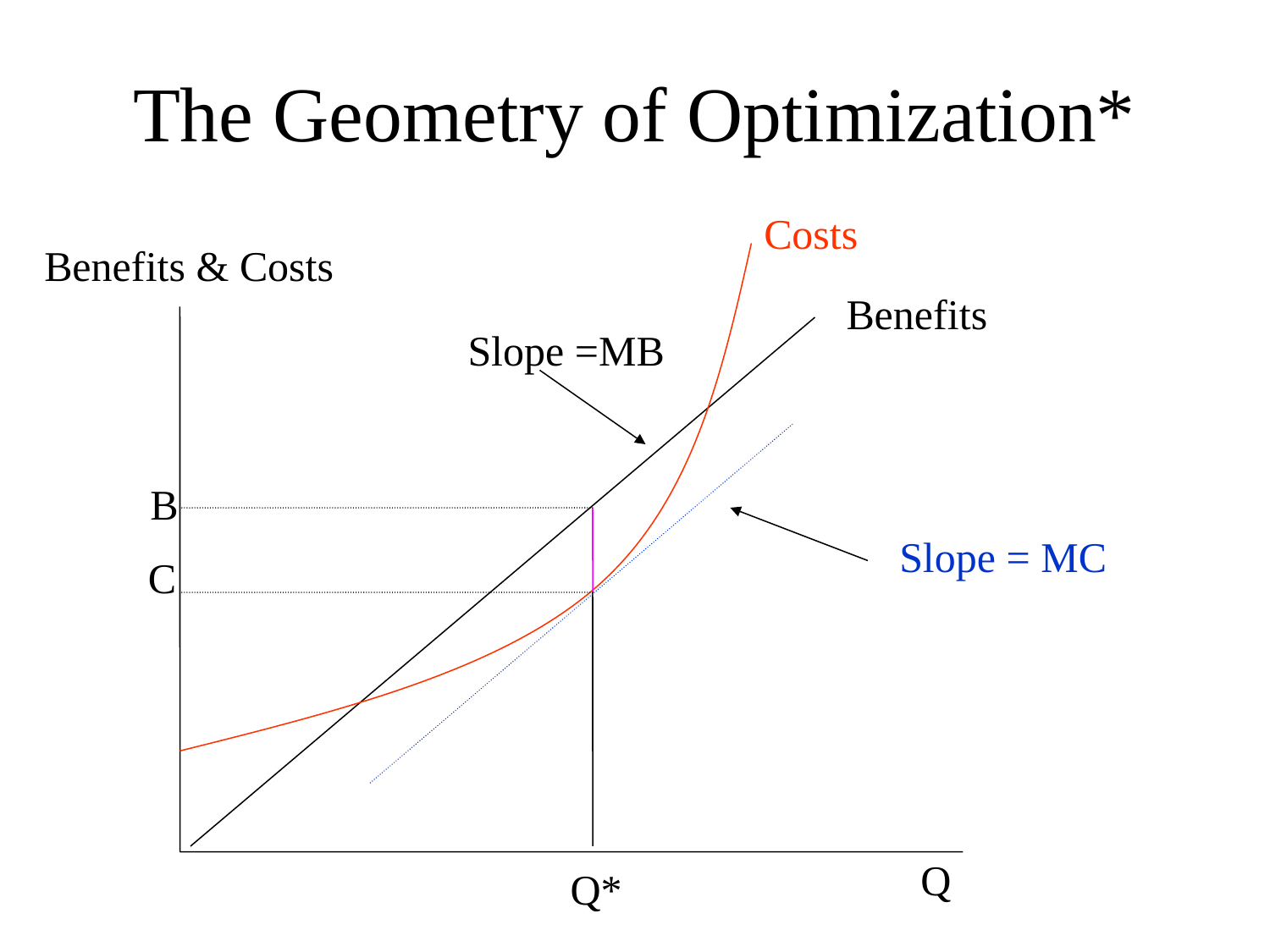

# The Geometry of Optimization*
Costs
Benefits & Costs

Benefits

Q

Slope =MB

B

Slope = MC
C

Q*